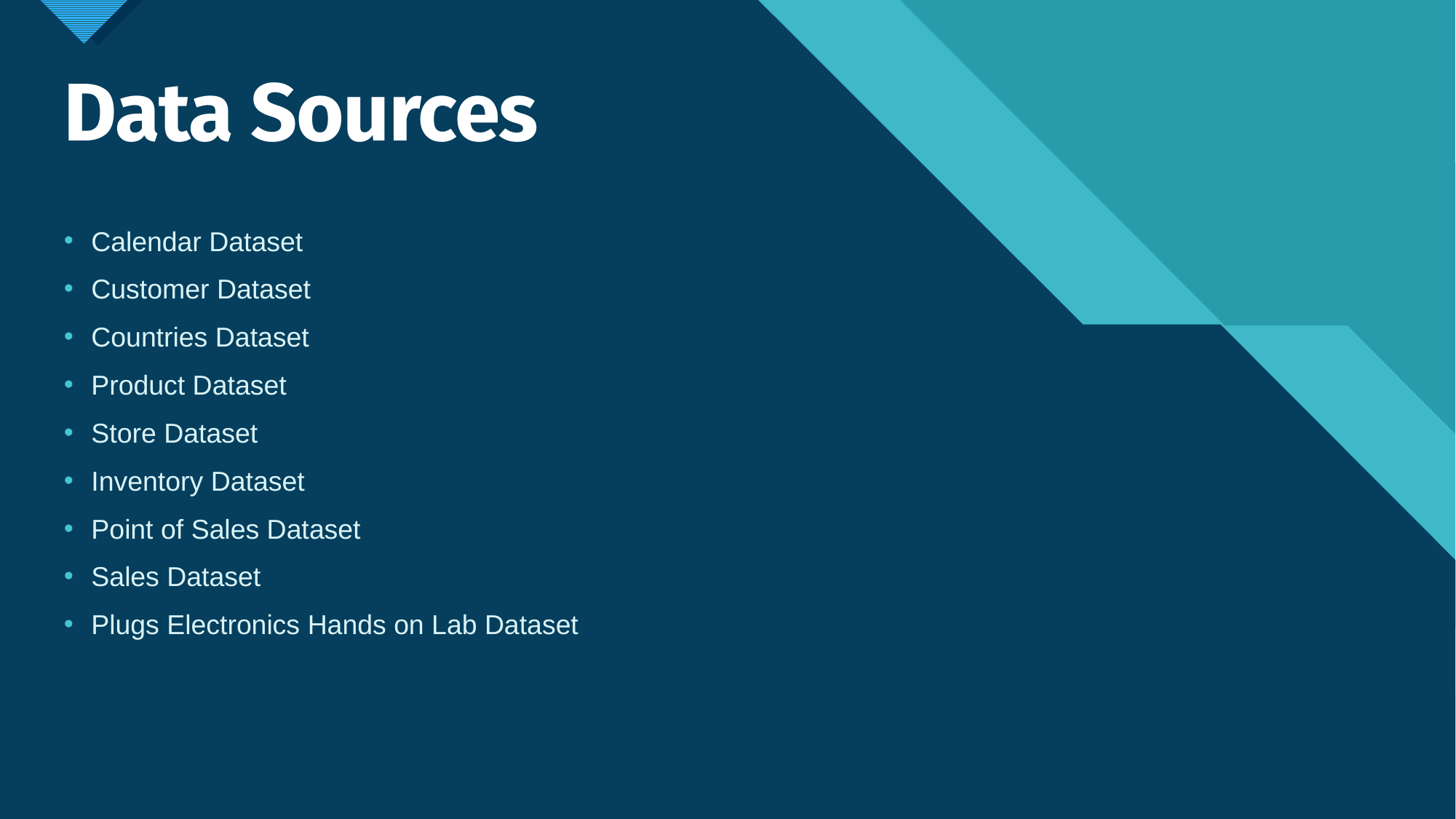

# Data Sources
Calendar Dataset
Customer Dataset
Countries Dataset
Product Dataset
Store Dataset
Inventory Dataset
Point of Sales Dataset
Sales Dataset
Plugs Electronics Hands on Lab Dataset